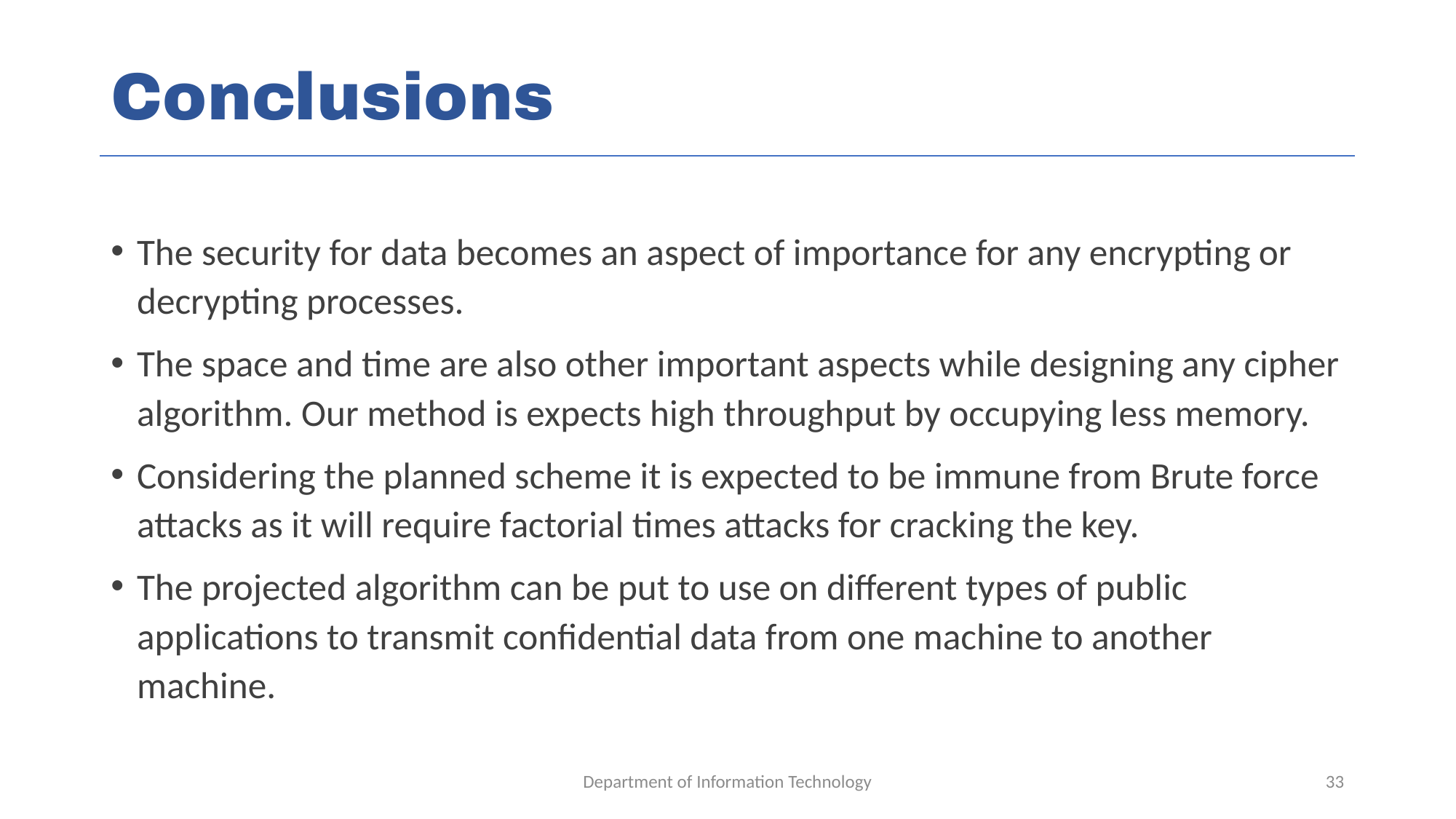

# Conclusions
The security for data becomes an aspect of importance for any encrypting or decrypting processes.
The space and time are also other important aspects while designing any cipher algorithm. Our method is expects high throughput by occupying less memory.
Considering the planned scheme it is expected to be immune from Brute force attacks as it will require factorial times attacks for cracking the key.
The projected algorithm can be put to use on different types of public applications to transmit confidential data from one machine to another machine.
Department of Information Technology
33